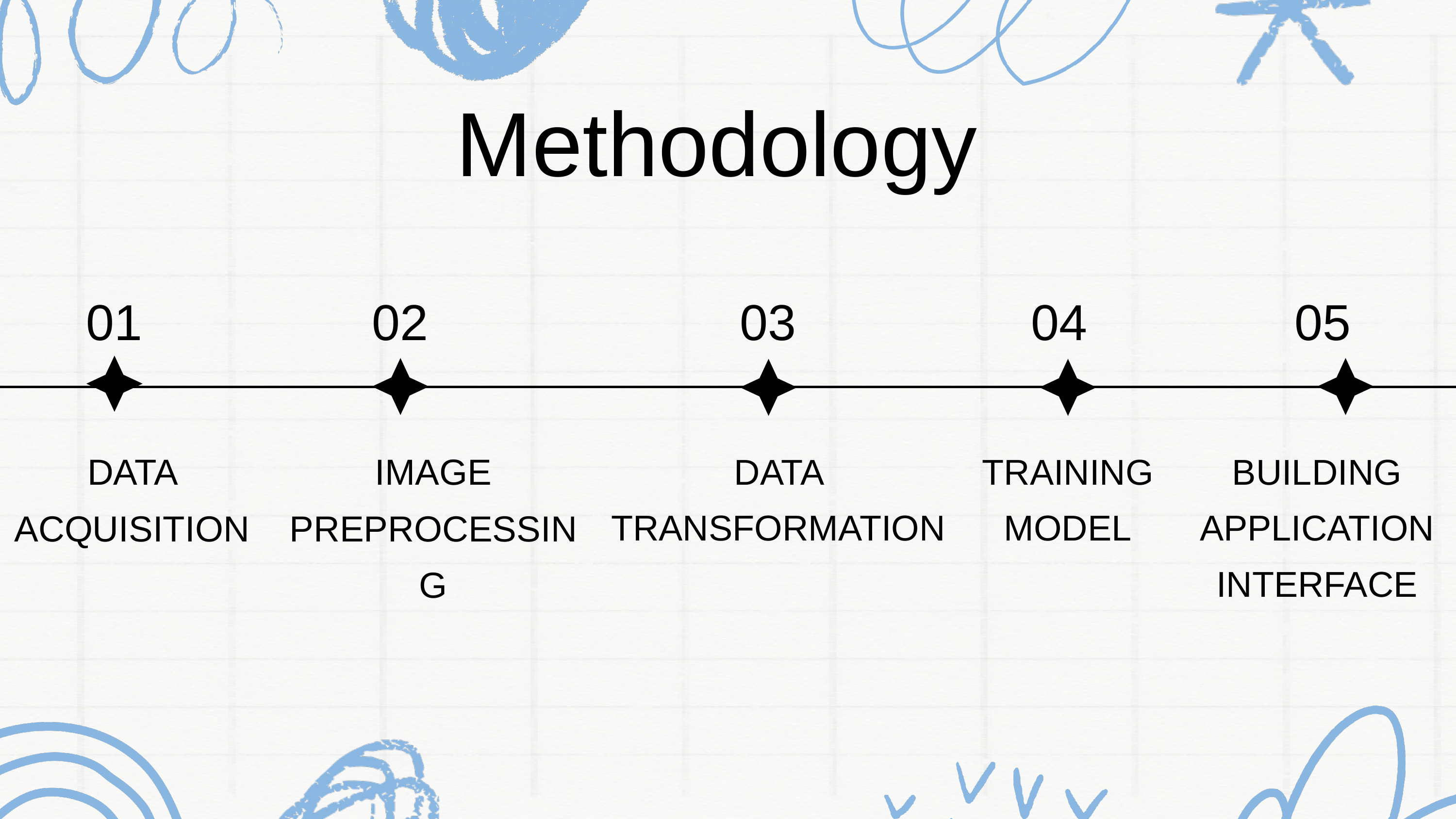

Methodology
01
02
03
04
05

DATA ACQUISITION
IMAGE PREPROCESSING
DATA TRANSFORMATION
TRAINING
MODEL
BUILDING APPLICATION INTERFACE